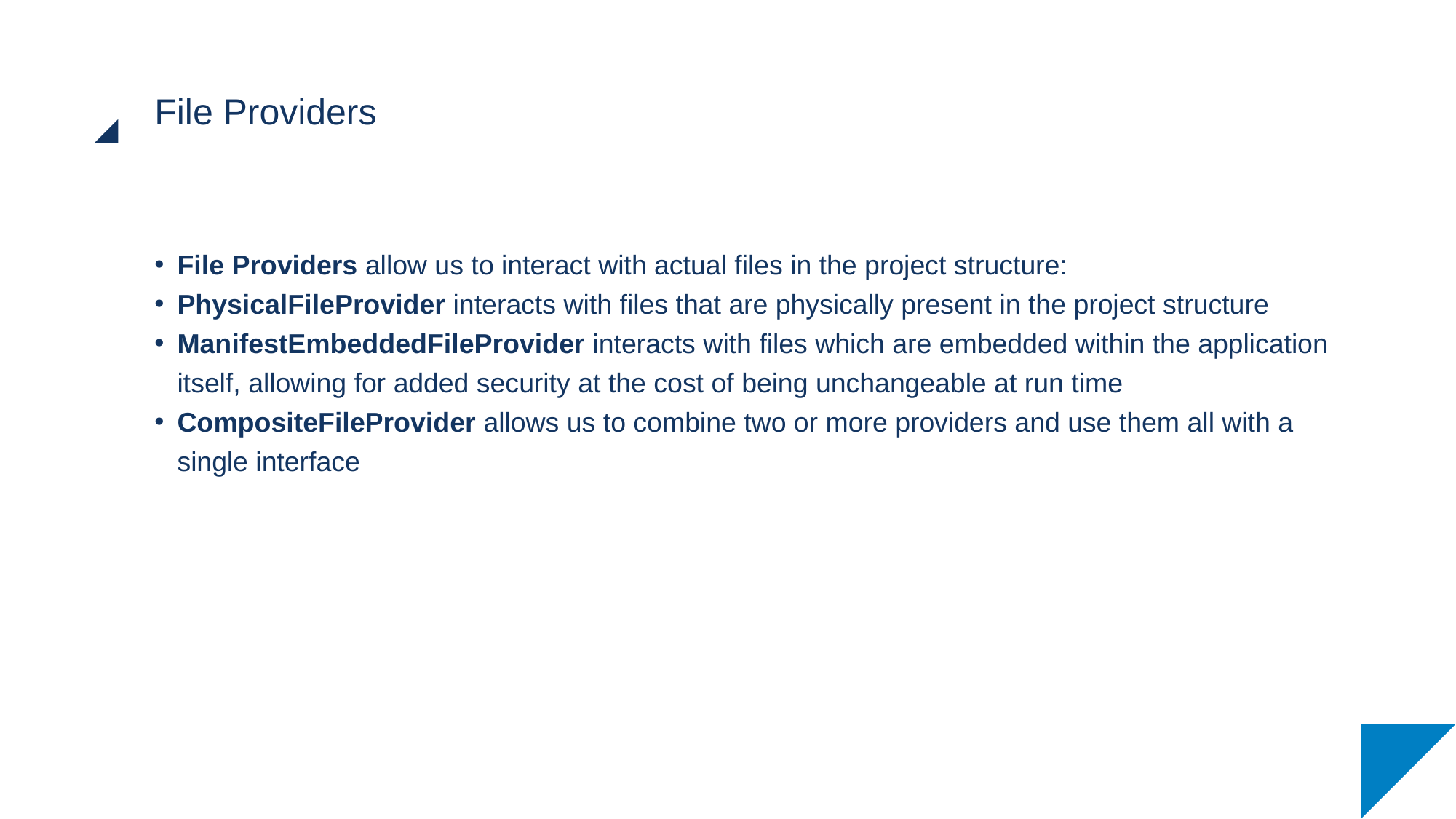

# File Providers
File Providers allow us to interact with actual files in the project structure:
PhysicalFileProvider interacts with files that are physically present in the project structure
ManifestEmbeddedFileProvider interacts with files which are embedded within the application itself, allowing for added security at the cost of being unchangeable at run time
CompositeFileProvider allows us to combine two or more providers and use them all with a single interface